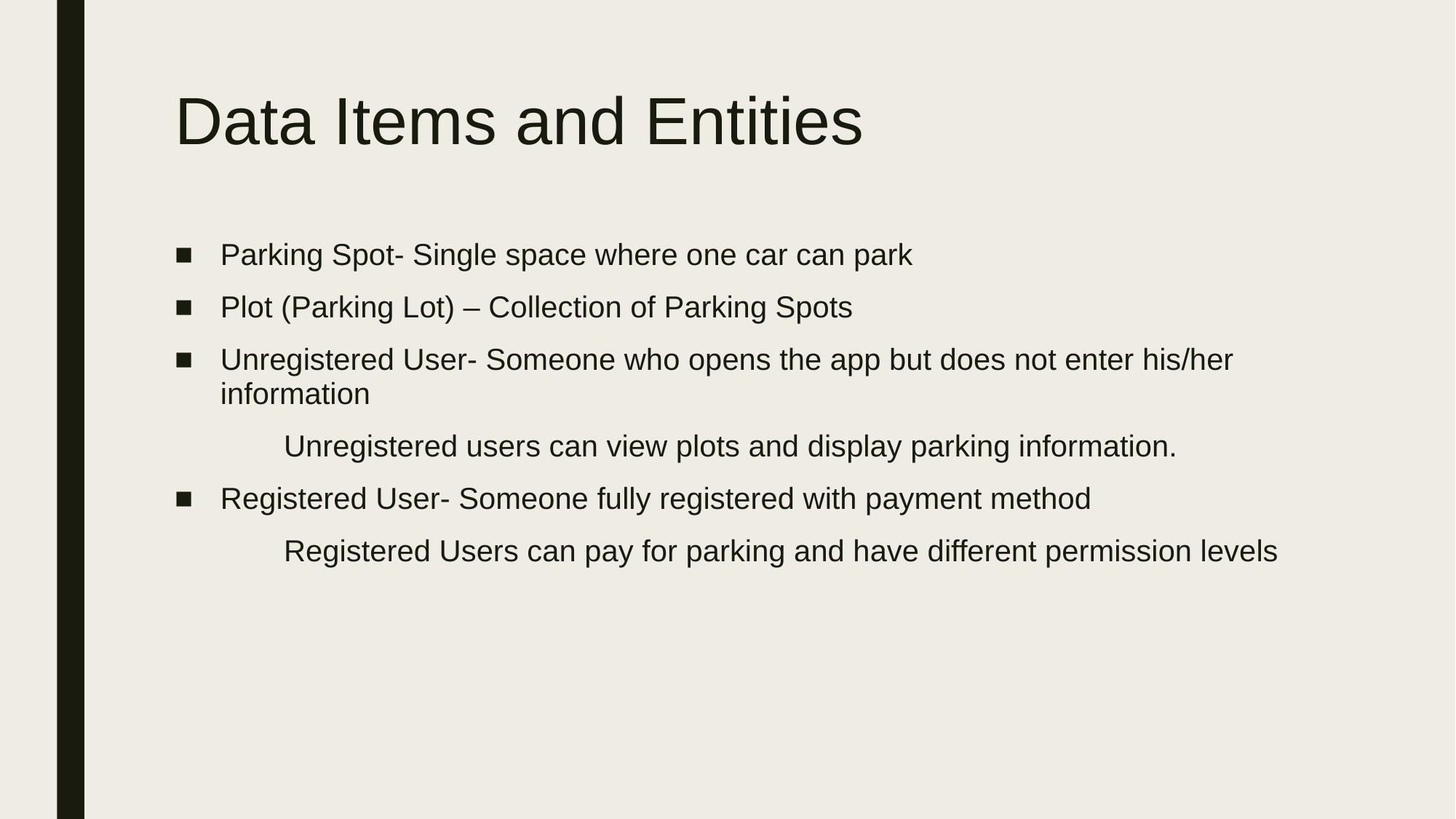

# Data Items and Entities
Parking Spot- Single space where one car can park
Plot (Parking Lot) – Collection of Parking Spots
Unregistered User- Someone who opens the app but does not enter his/her information
	Unregistered users can view plots and display parking information.
Registered User- Someone fully registered with payment method
	Registered Users can pay for parking and have different permission levels